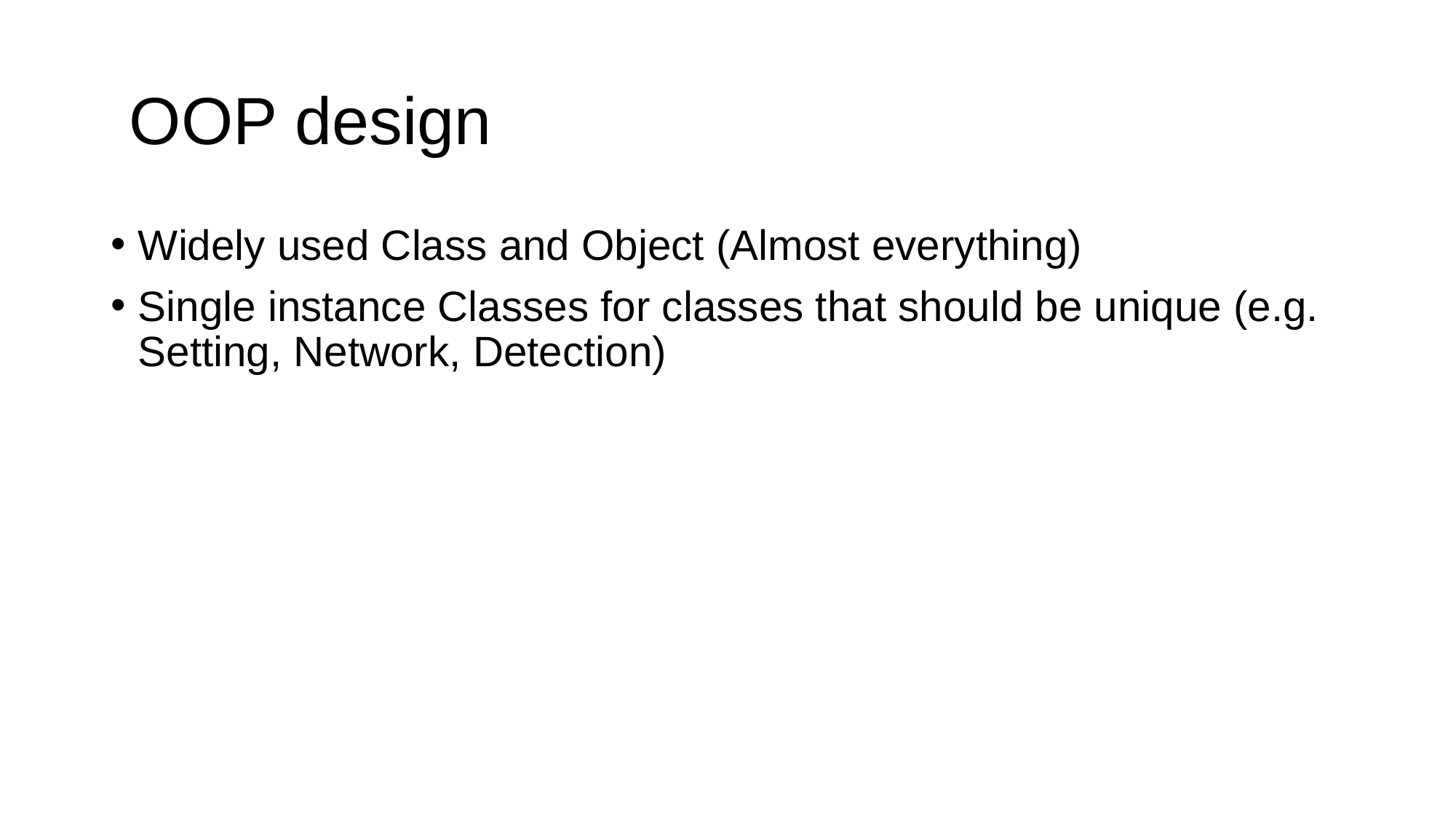

# OOP design
Widely used Class and Object (Almost everything)
Single instance Classes for classes that should be unique (e.g. Setting, Network, Detection)